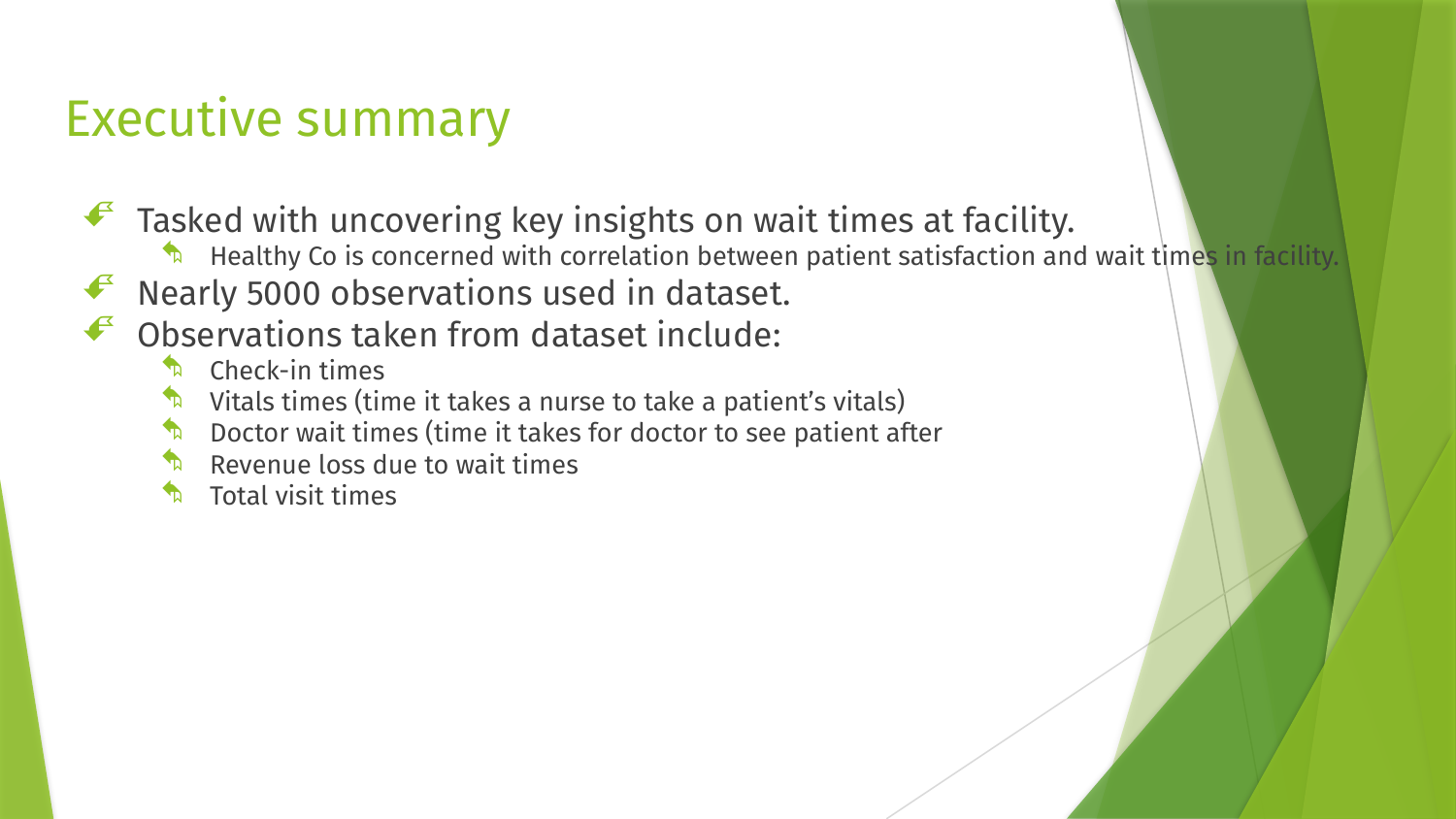

# Executive summary
Tasked with uncovering key insights on wait times at facility.
Healthy Co is concerned with correlation between patient satisfaction and wait times in facility.
Nearly 5000 observations used in dataset.
Observations taken from dataset include:
Check-in times
Vitals times (time it takes a nurse to take a patient’s vitals)
Doctor wait times (time it takes for doctor to see patient after
Revenue loss due to wait times
Total visit times